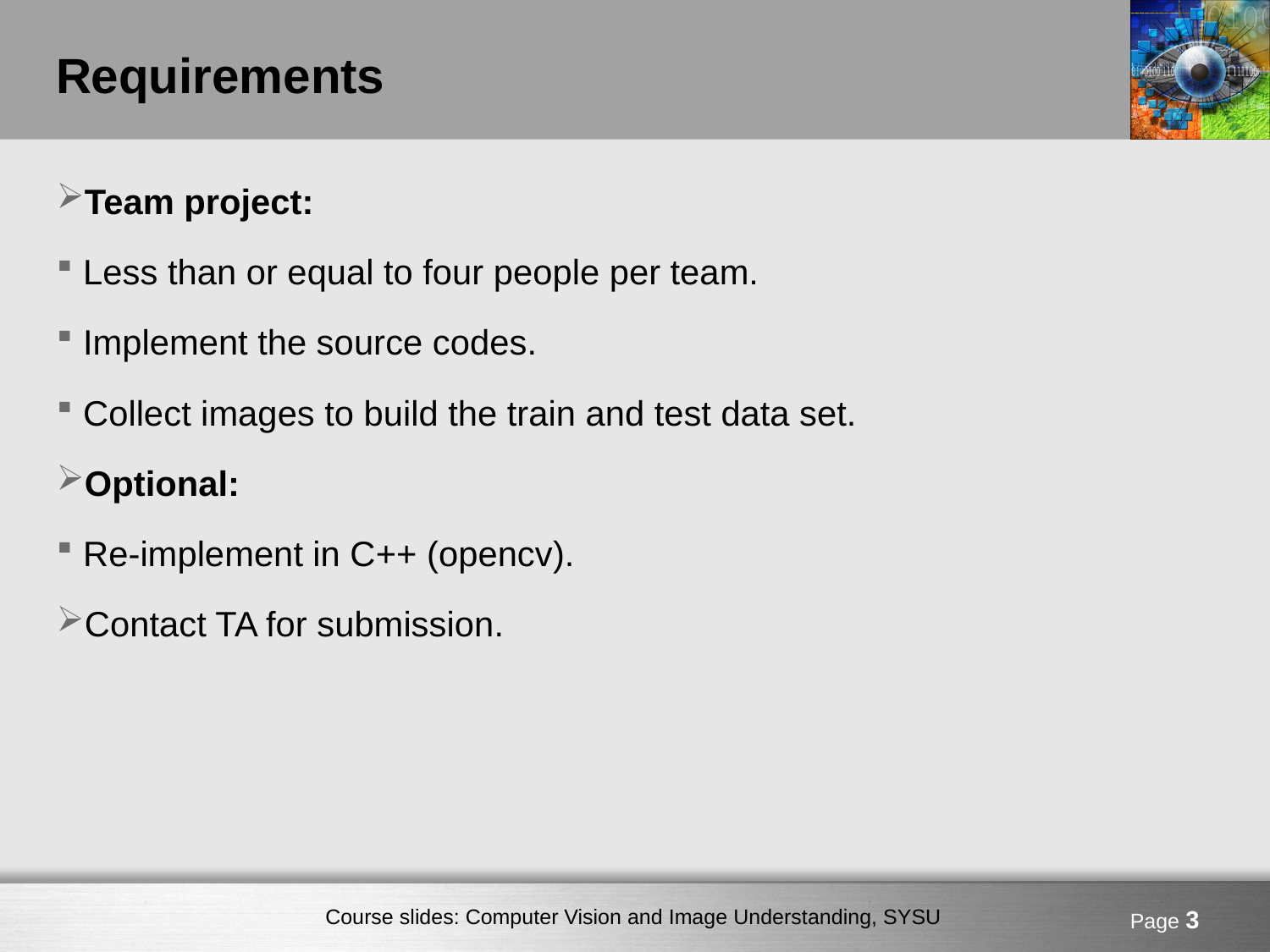

# Requirements
Team project:
Less than or equal to four people per team.
Implement the source codes.
Collect images to build the train and test data set.
Optional:
Re-implement in C++ (opencv).
Contact TA for submission.

Page 3